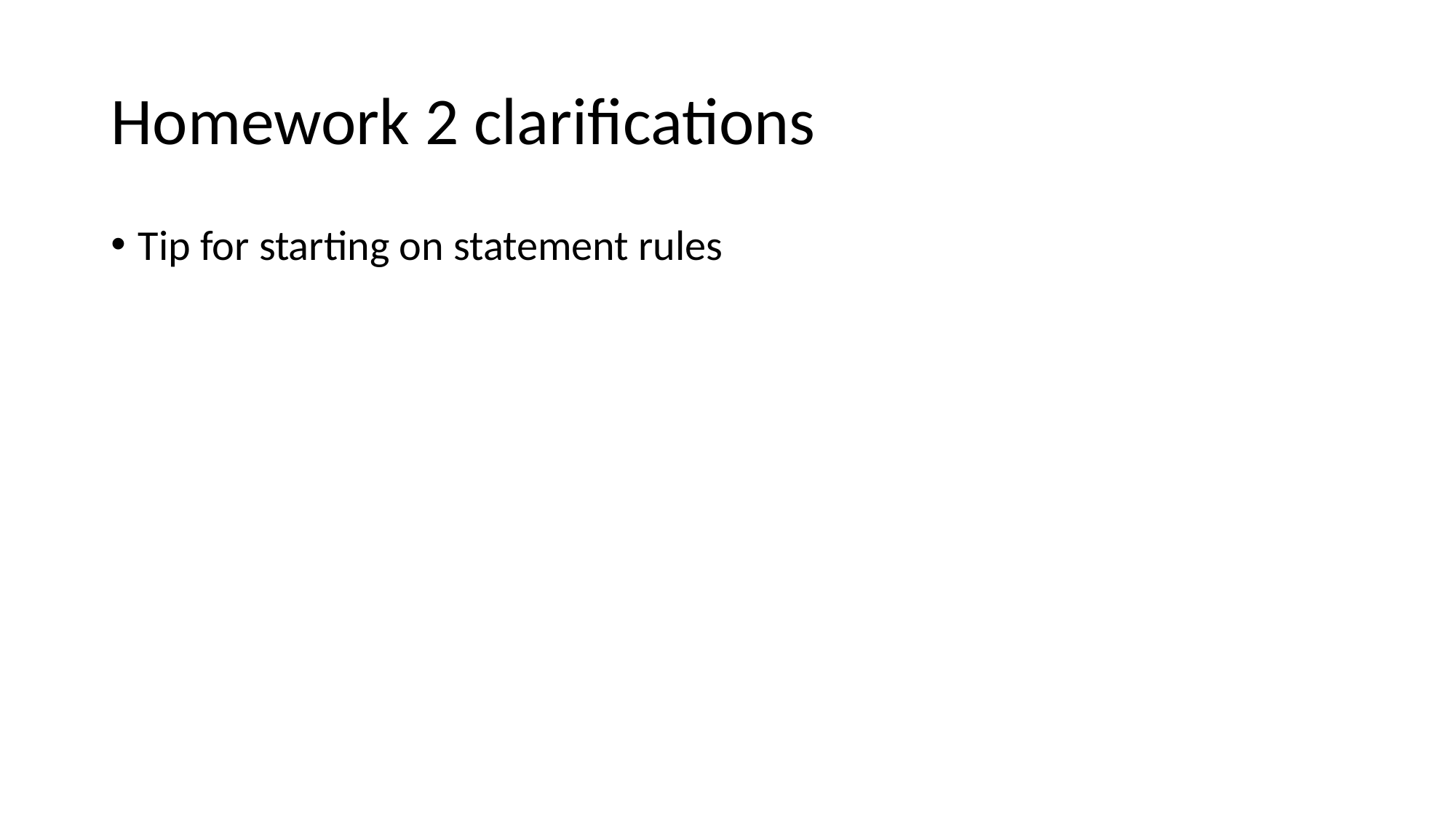

# Homework 2 clarifications
Tip for starting on statement rules